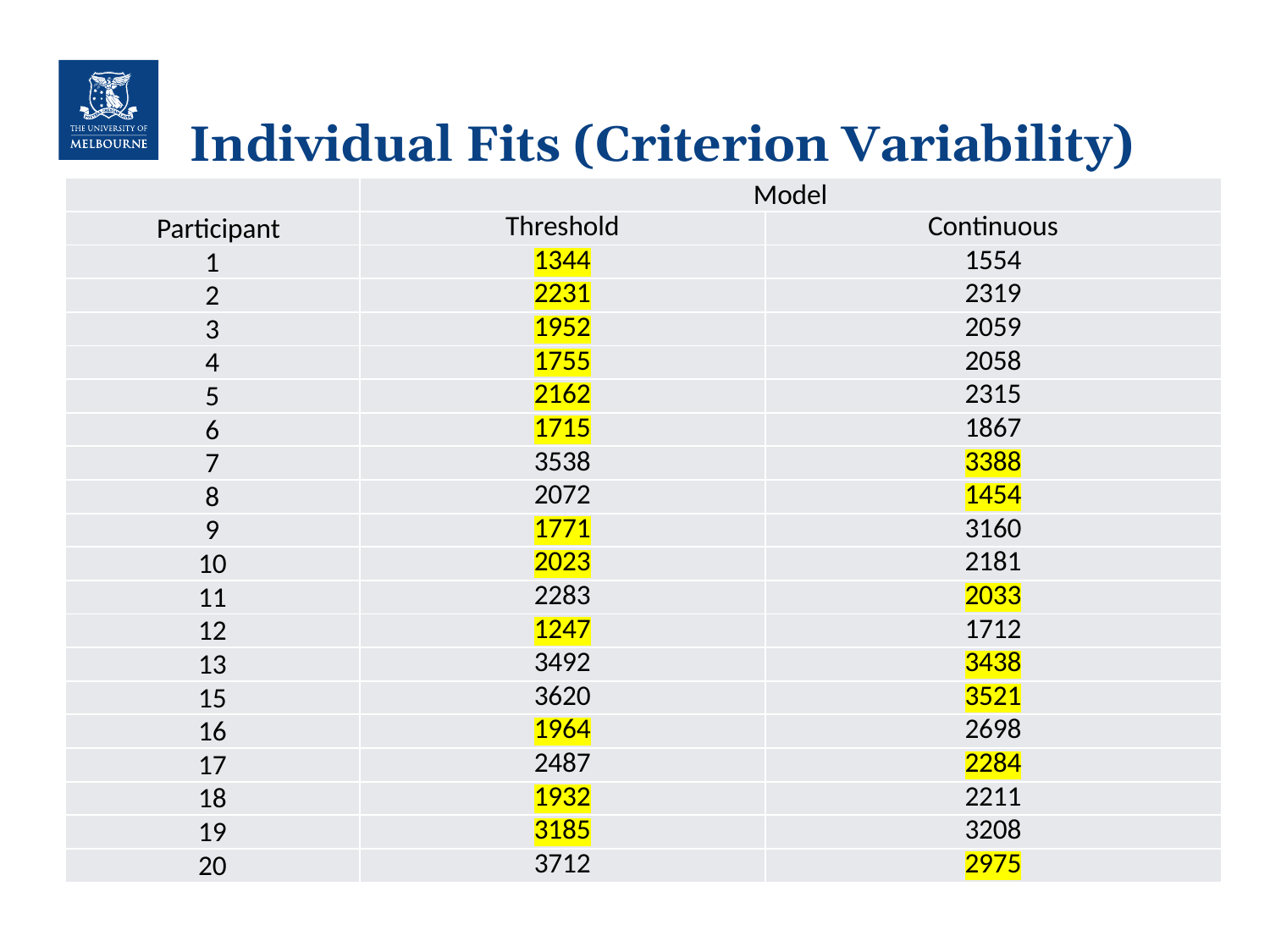

# Individual Fits (Criterion Variability)
|  | Model |  |
| --- | --- | --- |
| Participant | Threshold | Continuous |
| 1 | 1344 | 1554 |
| 2 | 2231 | 2319 |
| 3 | 1952 | 2059 |
| 4 | 1755 | 2058 |
| 5 | 2162 | 2315 |
| 6 | 1715 | 1867 |
| 7 | 3538 | 3388 |
| 8 | 2072 | 1454 |
| 9 | 1771 | 3160 |
| 10 | 2023 | 2181 |
| 11 | 2283 | 2033 |
| 12 | 1247 | 1712 |
| 13 | 3492 | 3438 |
| 15 | 3620 | 3521 |
| 16 | 1964 | 2698 |
| 17 | 2487 | 2284 |
| 18 | 1932 | 2211 |
| 19 | 3185 | 3208 |
| 20 | 3712 | 2975 |